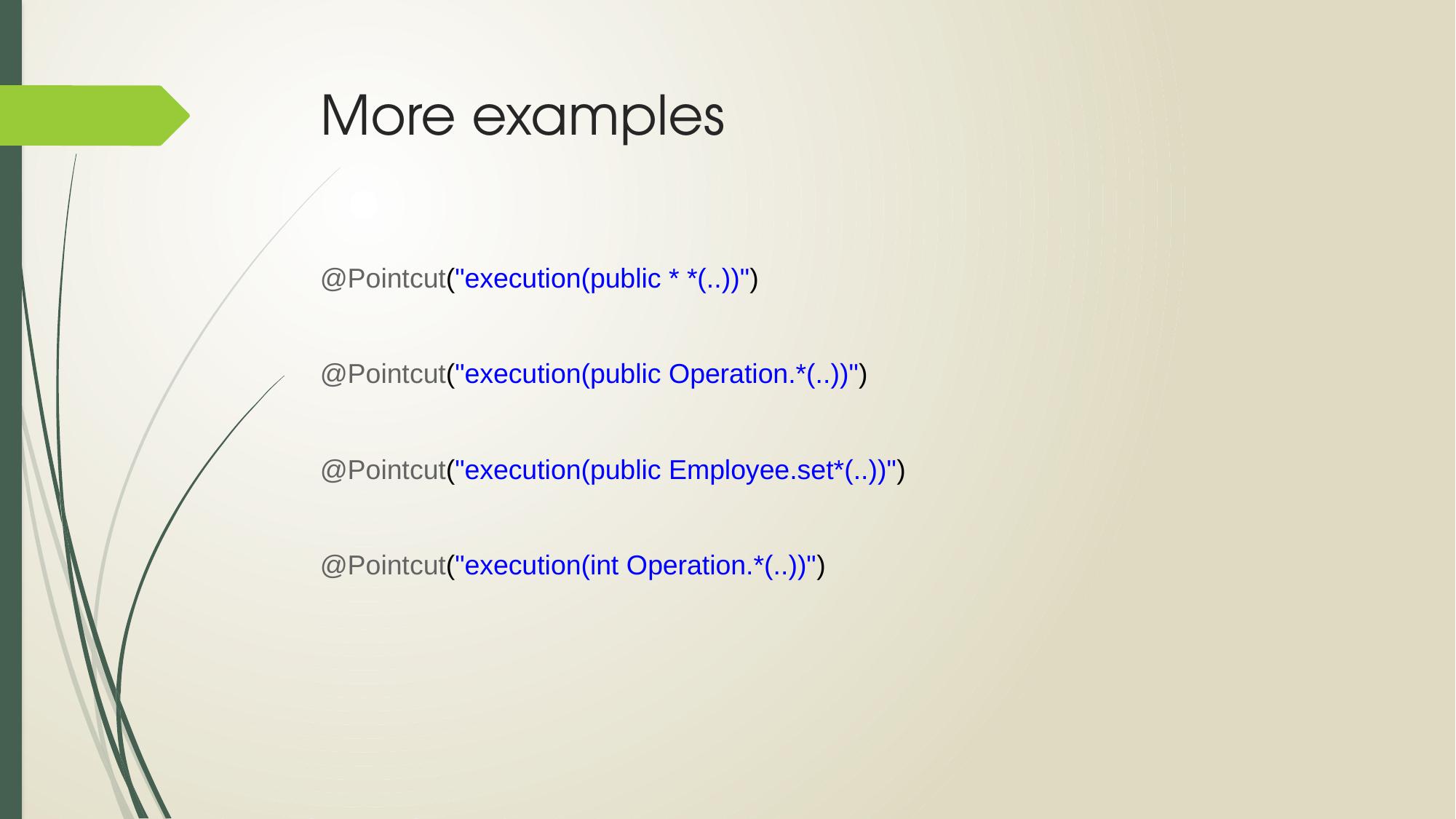

# More examples
@Pointcut("execution(public * *(..))")

@Pointcut("execution(public Operation.*(..))")

@Pointcut("execution(public Employee.set*(..))")

@Pointcut("execution(int Operation.*(..))")